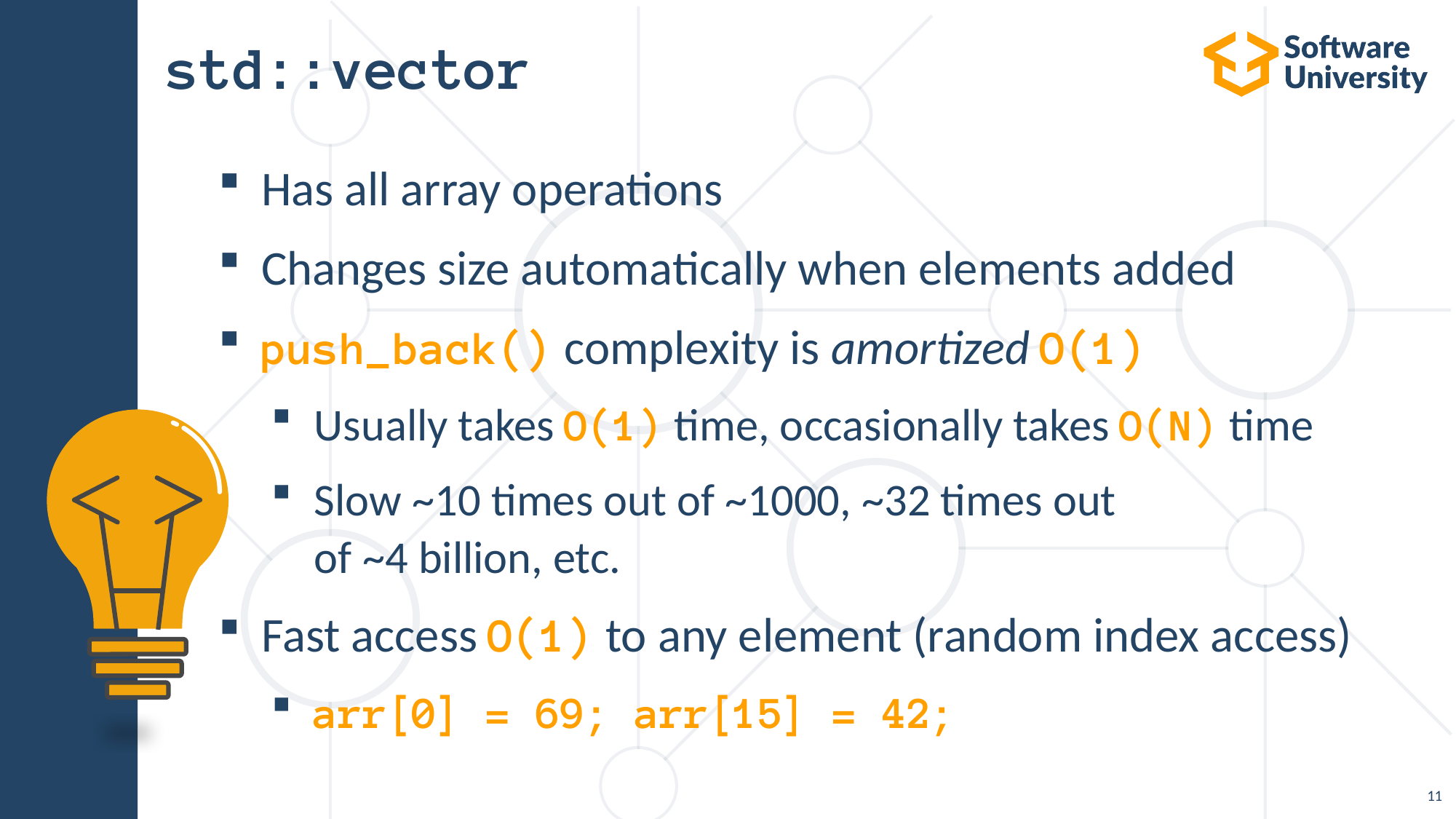

# std::vector
Has all array operations
Changes size automatically when elements added
push_back() complexity is amortized O(1)
Usually takes O(1) time, occasionally takes O(N) time
Slow ~10 times out of ~1000, ~32 times out
of ~4 billion, etc.
Fast access O(1) to any element (random index access)
arr[0] = 69; arr[15] = 42;
11